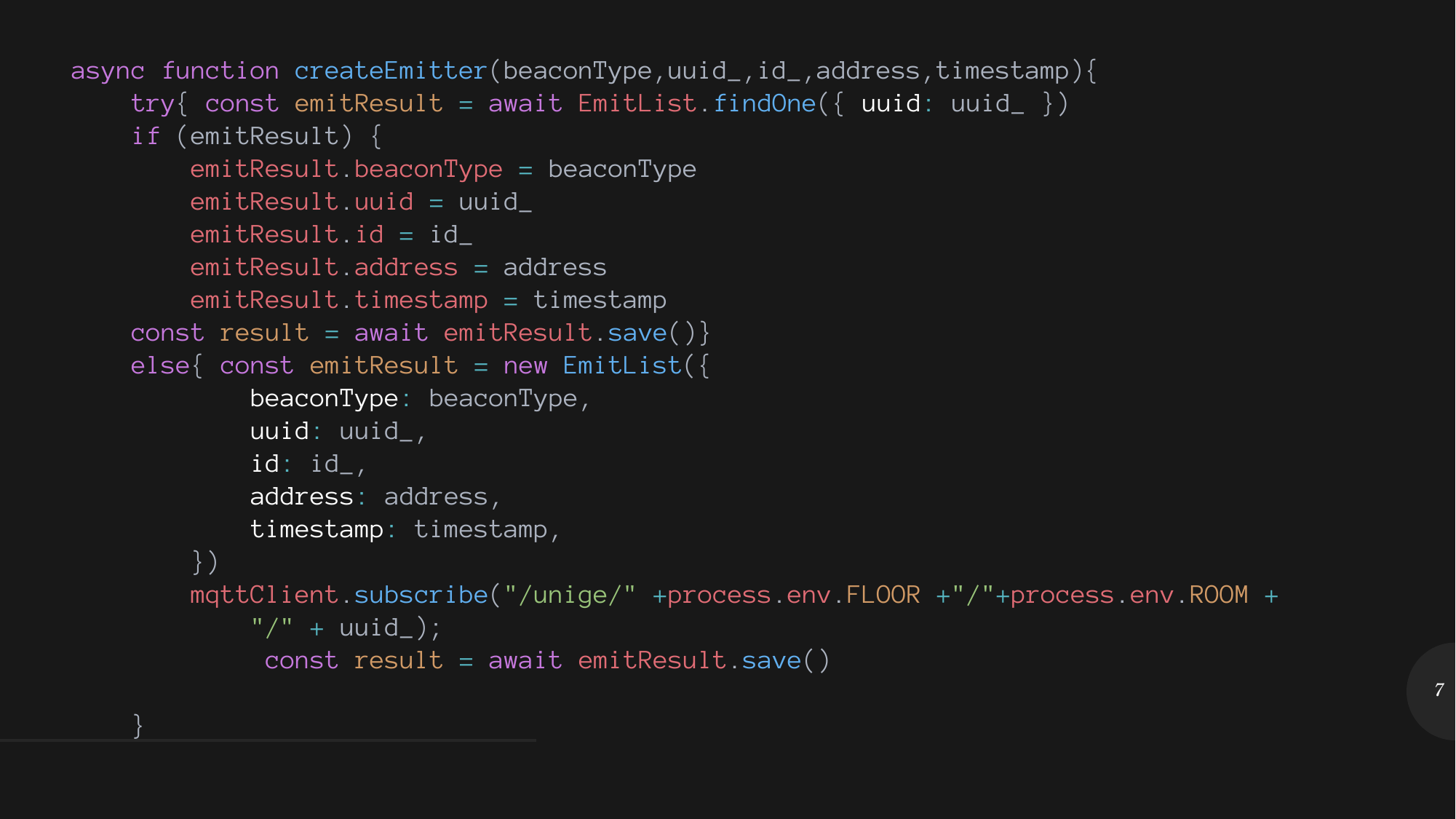

async function createEmitter(beaconType,uuid_,id_,address,timestamp){
    try{ const emitResult = await EmitList.findOne({ uuid: uuid_ })
    if (emitResult) {
        emitResult.beaconType = beaconType
        emitResult.uuid = uuid_
        emitResult.id = id_
        emitResult.address = address
        emitResult.timestamp = timestamp
    const result = await emitResult.save()}
    else{ const emitResult = new EmitList({
            beaconType: beaconType,
            uuid: uuid_,
            id: id_,
            address: address,
            timestamp: timestamp,
        })
        mqttClient.subscribe("/unige/" +process.env.FLOOR +"/"+process.env.ROOM +
            "/" + uuid_);
             const result = await emitResult.save()

    }
7